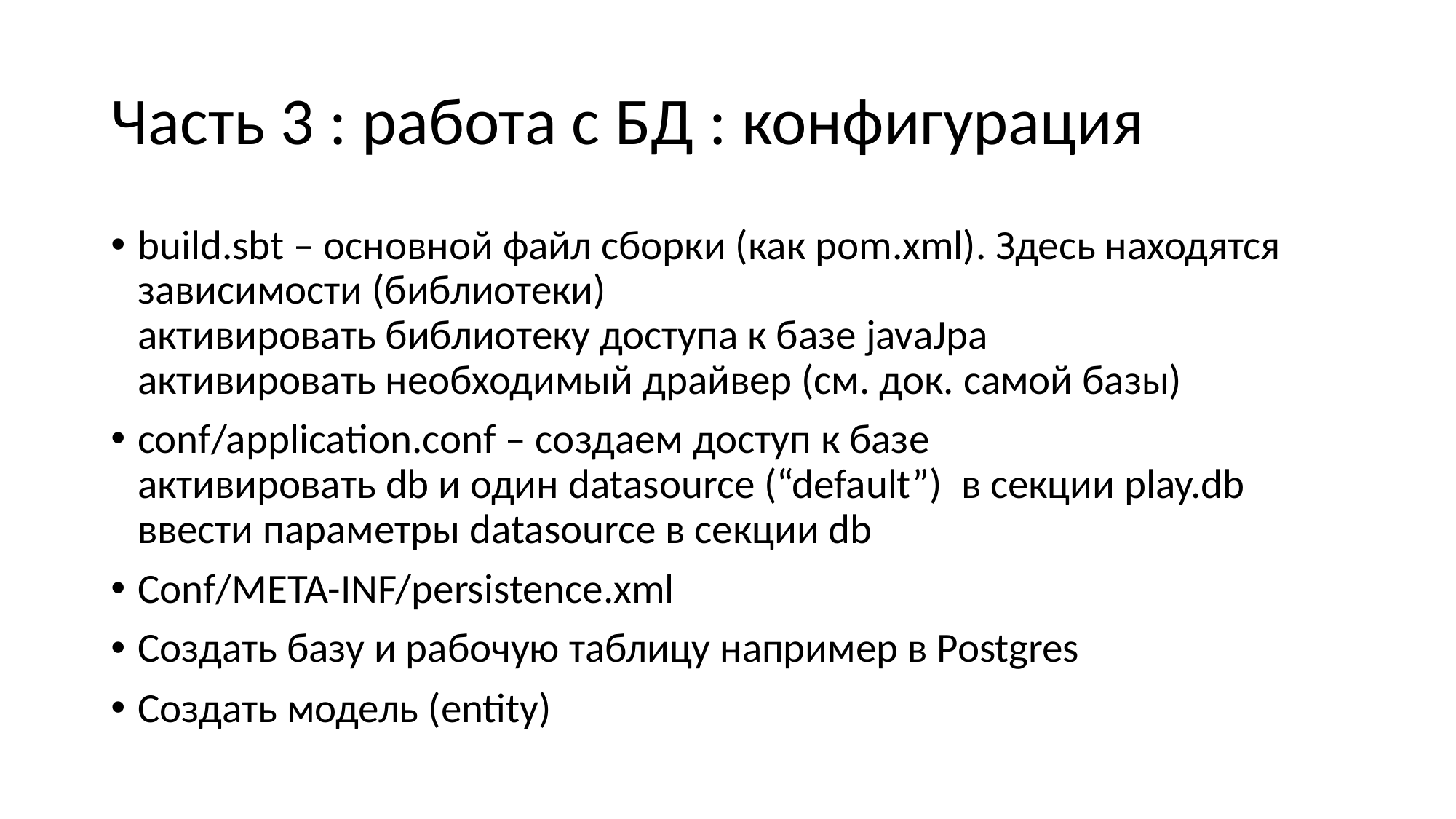

# Часть 3 : работа с БД : конфигурация
build.sbt – основной файл сборки (как pom.xml). Здесь находятся зависимости (библиотеки)
активировать библиотеку доступа к базе javaJpa
активировать необходимый драйвер (см. док. самой базы)
conf/application.conf – создаем доступ к базе
активировать db и один datasource (“default”)  в секции play.db
ввести параметры datasource в секции db
Conf/META-INF/persistence.xml
Создать базу и рабочую таблицу например в Postgres
Создать модель (entity)